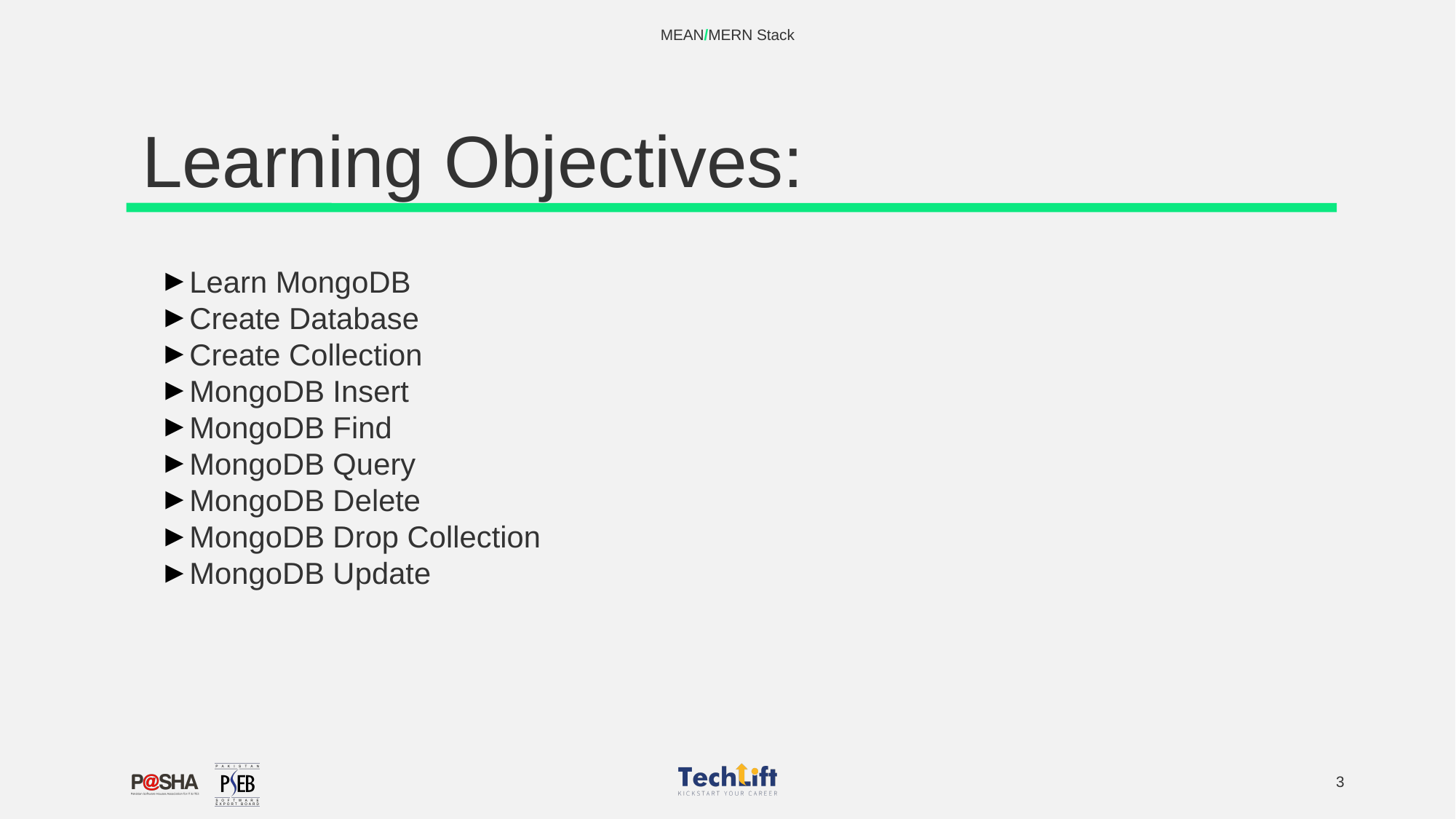

MEAN/MERN Stack
# Learning Objectives:

Learn MongoDB
Create Database
Create Collection
MongoDB Insert
MongoDB Find
MongoDB Query
MongoDB Delete
MongoDB Drop Collection
MongoDB Update

3